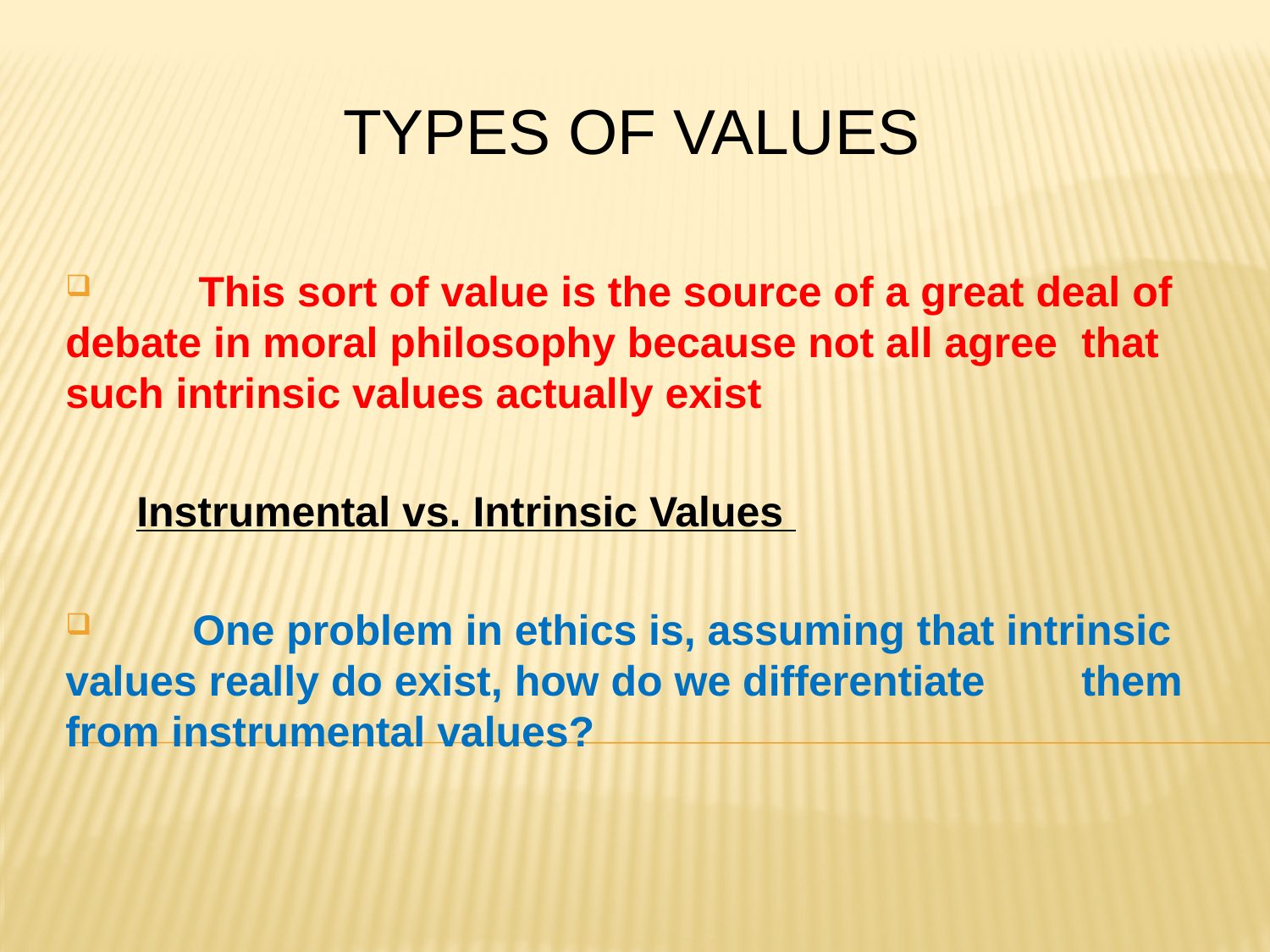

# types of VALUES
         This sort of value is the source of a great deal of 	debate in moral philosophy because not all agree 	that such intrinsic values actually exist

      Instrumental vs. Intrinsic Values

	One problem in ethics is, assuming that intrinsic 	values really do exist, how do we differentiate 	them from instrumental values?